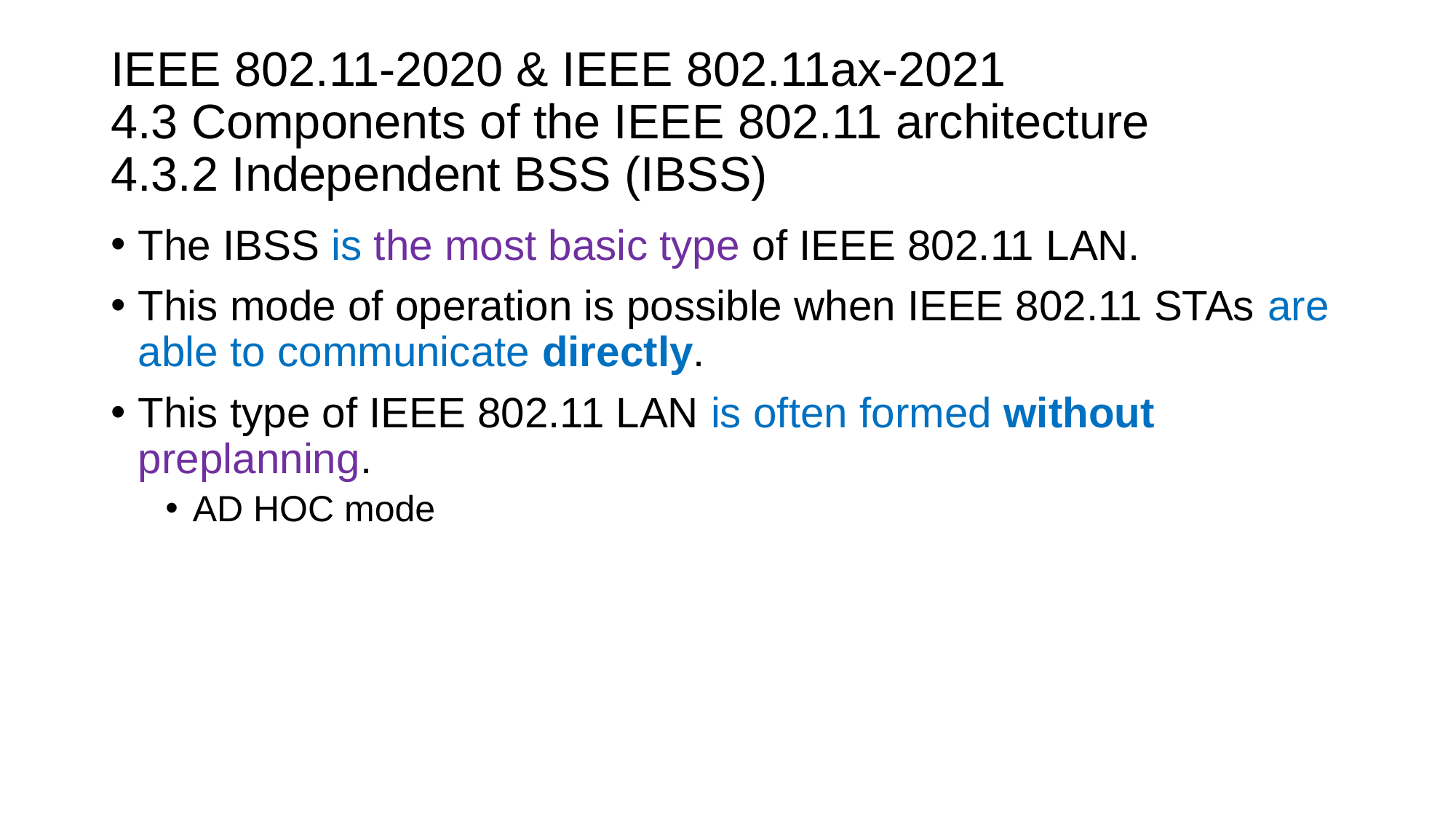

# IEEE 802.11-2020 & IEEE 802.11ax-2021 4.3 Components of the IEEE 802.11 architecture 4.3.2 Independent BSS (IBSS)
The IBSS is the most basic type of IEEE 802.11 LAN.
This mode of operation is possible when IEEE 802.11 STAs are able to communicate directly.
This type of IEEE 802.11 LAN is often formed without preplanning.
AD HOC mode